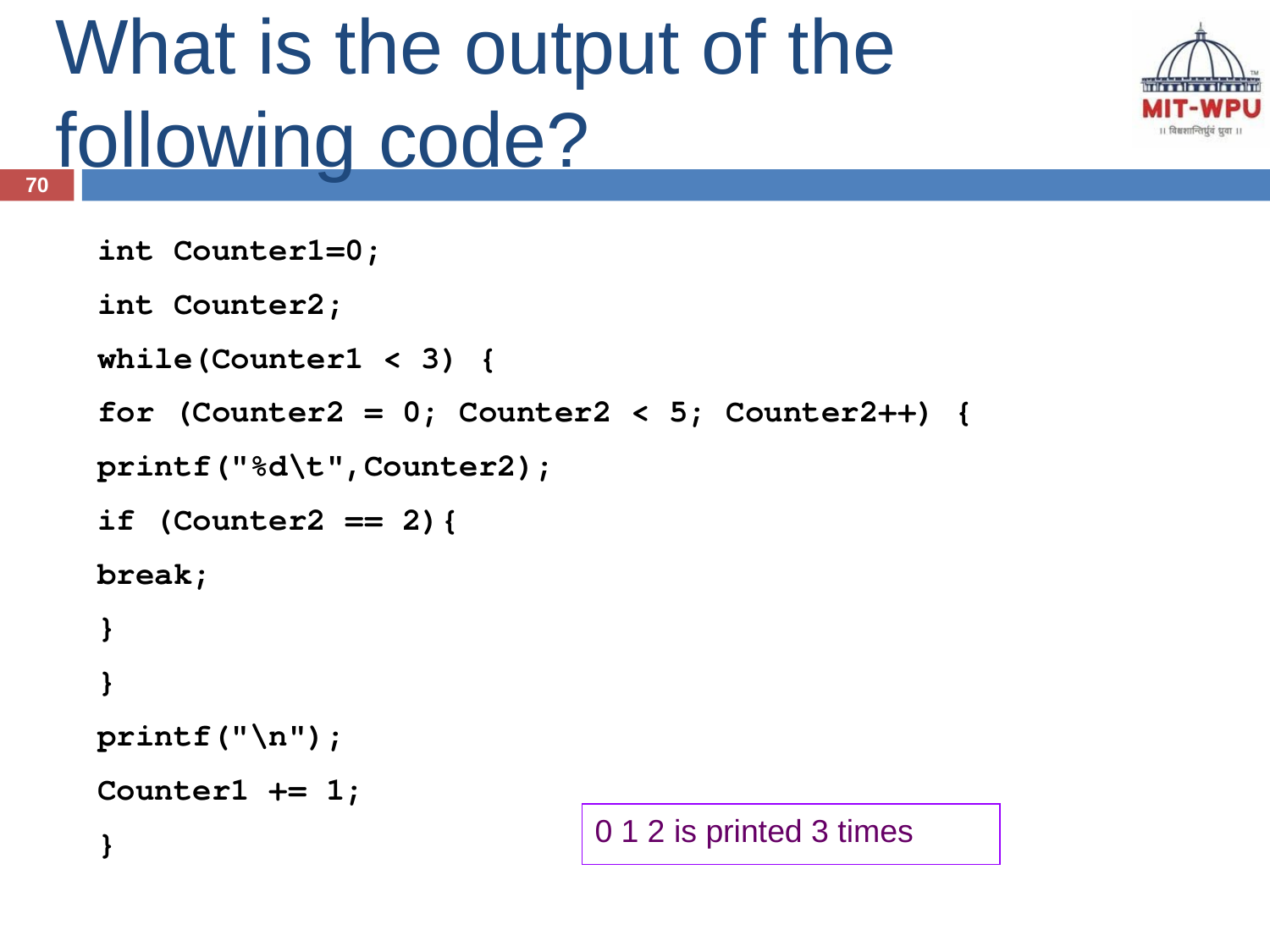

# What is the output of the following code?
70
int Counter1=0;
int Counter2;
while(Counter1 < 3) {
for (Counter2 = 0; Counter2 < 5; Counter2++) {
printf("%d\t",Counter2);
if (Counter2 == 2){
break;
}
}
printf("\n");
Counter1 += 1;
}

0 1 2 is printed 3 times